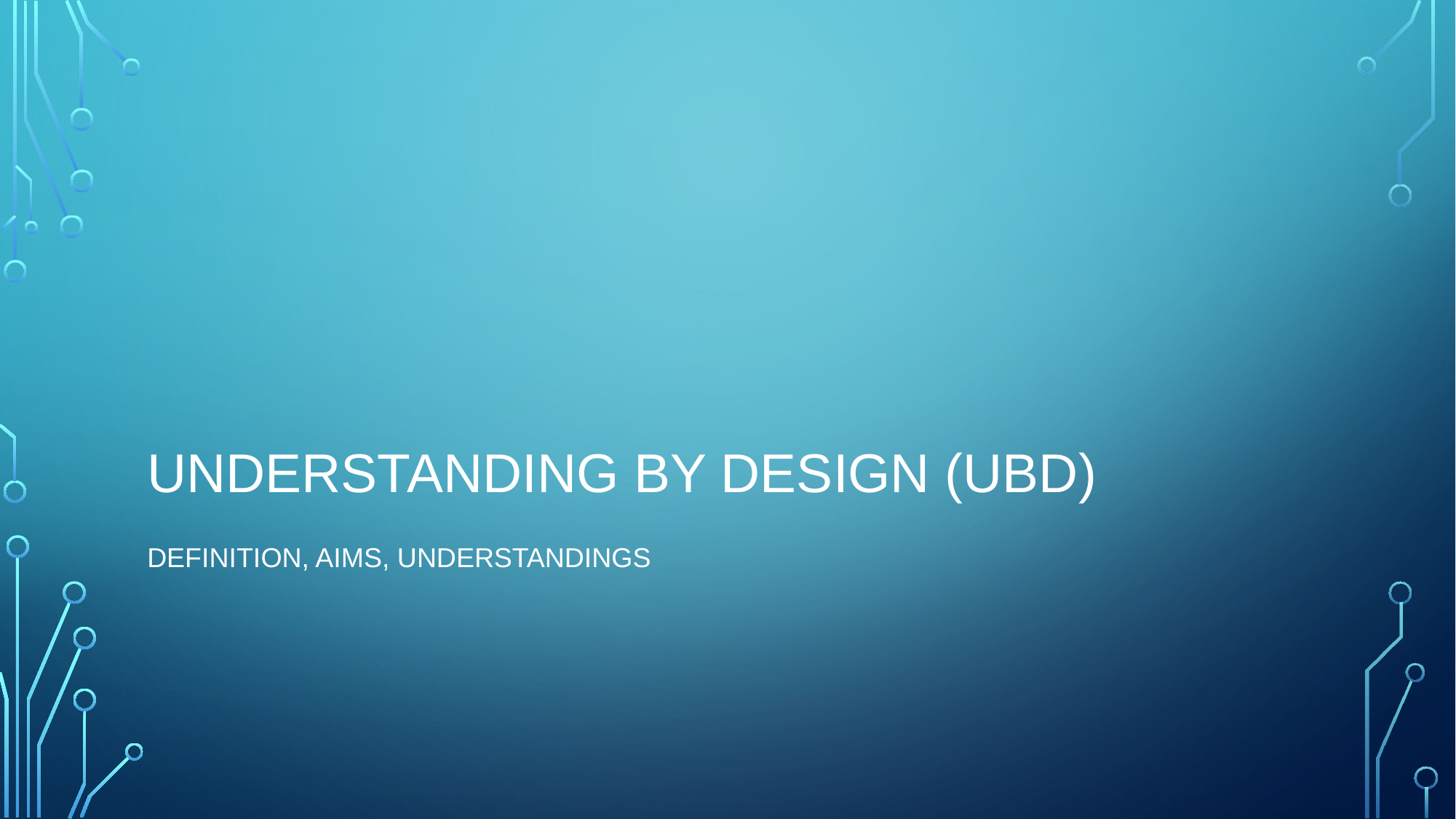

# Understanding by design (UBD)
Definition, aims, understandings